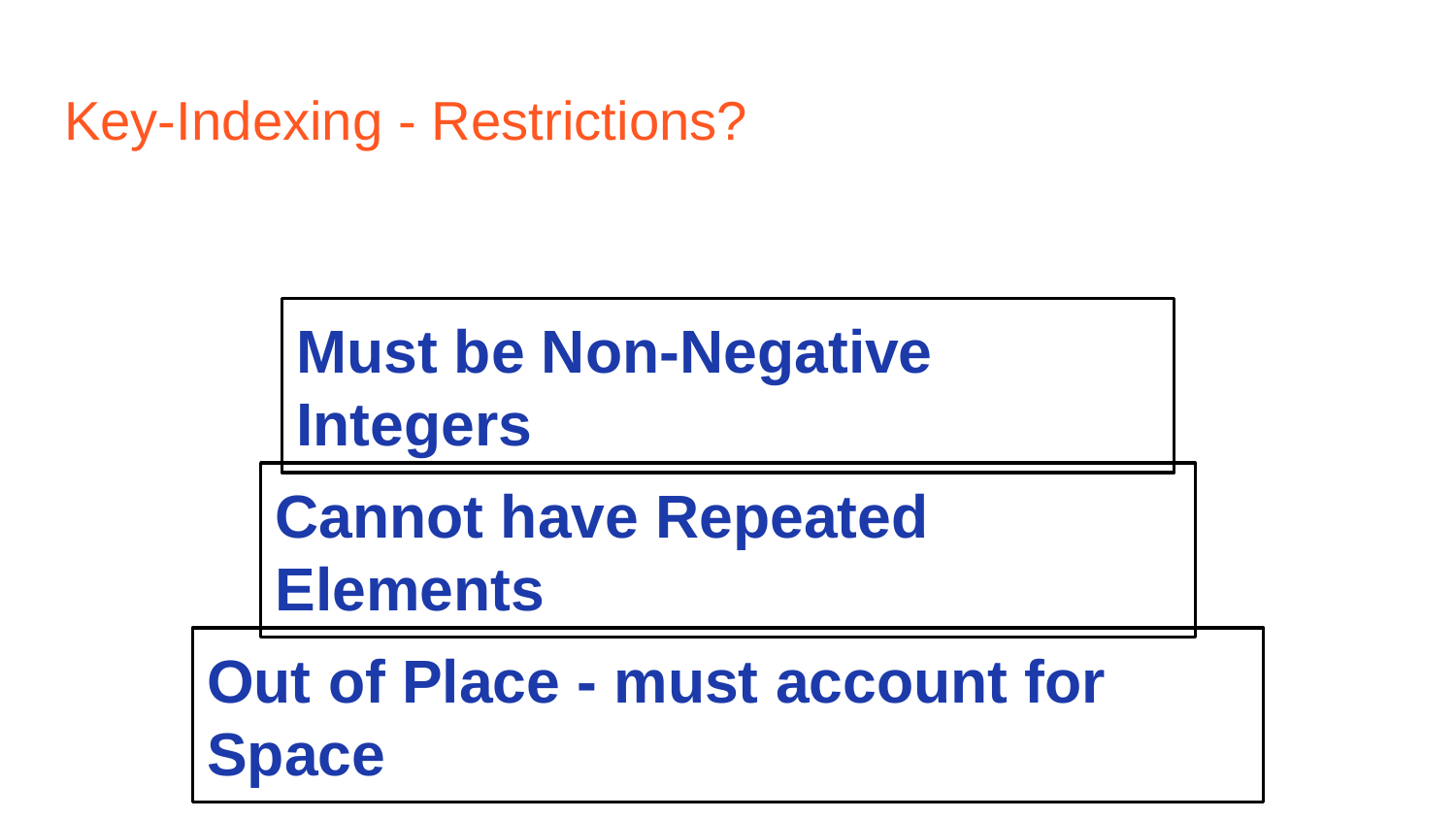

# Key-Indexing - Restrictions?
Must be Non-Negative Integers
Cannot have Repeated Elements
Out of Place - must account for Space